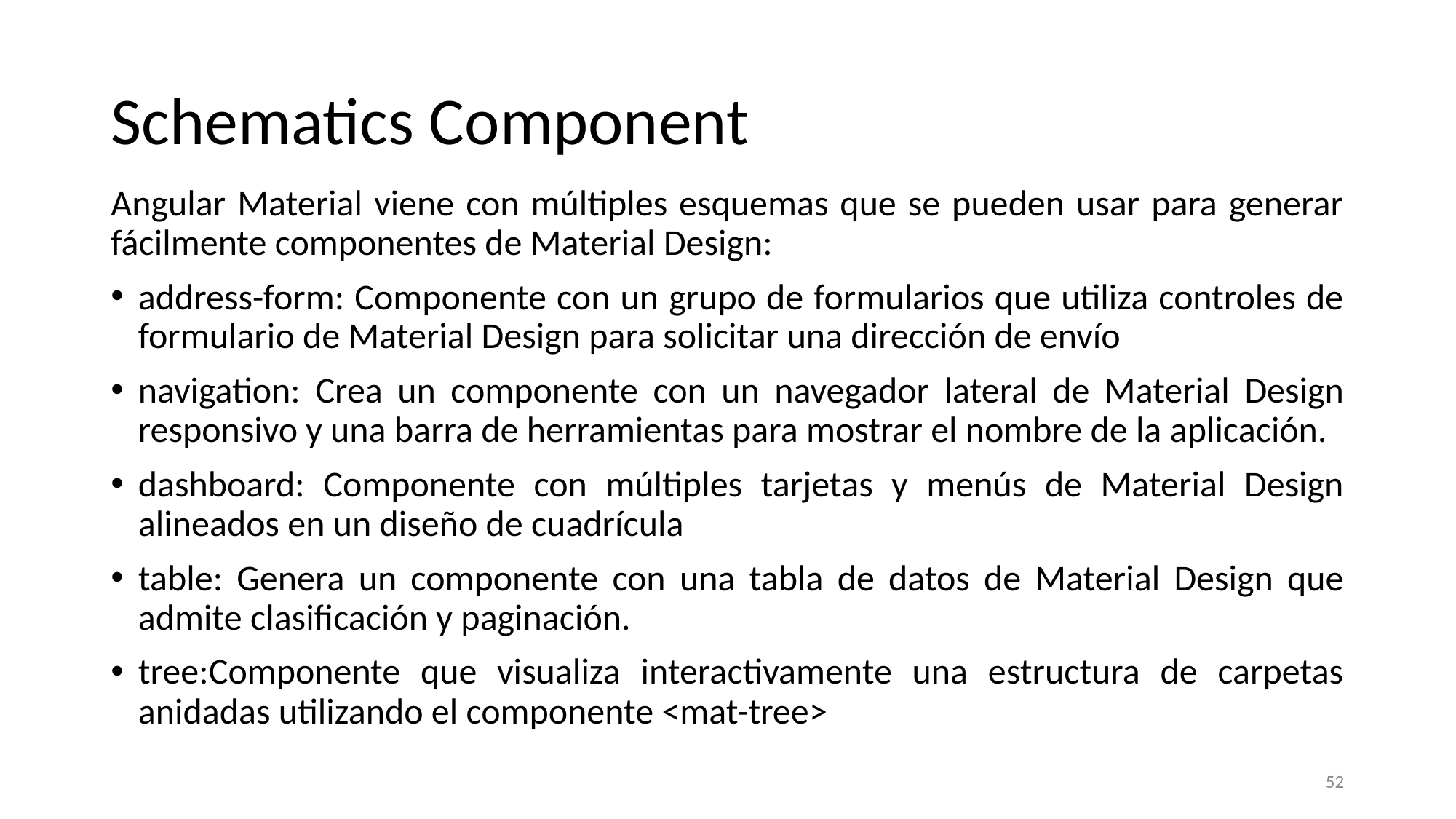

# Schematics Component
Angular Material viene con múltiples esquemas que se pueden usar para generar fácilmente componentes de Material Design:
address-form: Componente con un grupo de formularios que utiliza controles de formulario de Material Design para solicitar una dirección de envío
navigation: Crea un componente con un navegador lateral de Material Design responsivo y una barra de herramientas para mostrar el nombre de la aplicación.
dashboard: Componente con múltiples tarjetas y menús de Material Design alineados en un diseño de cuadrícula
table: Genera un componente con una tabla de datos de Material Design que admite clasificación y paginación.
tree:Componente que visualiza interactivamente una estructura de carpetas anidadas utilizando el componente <mat-tree>
52